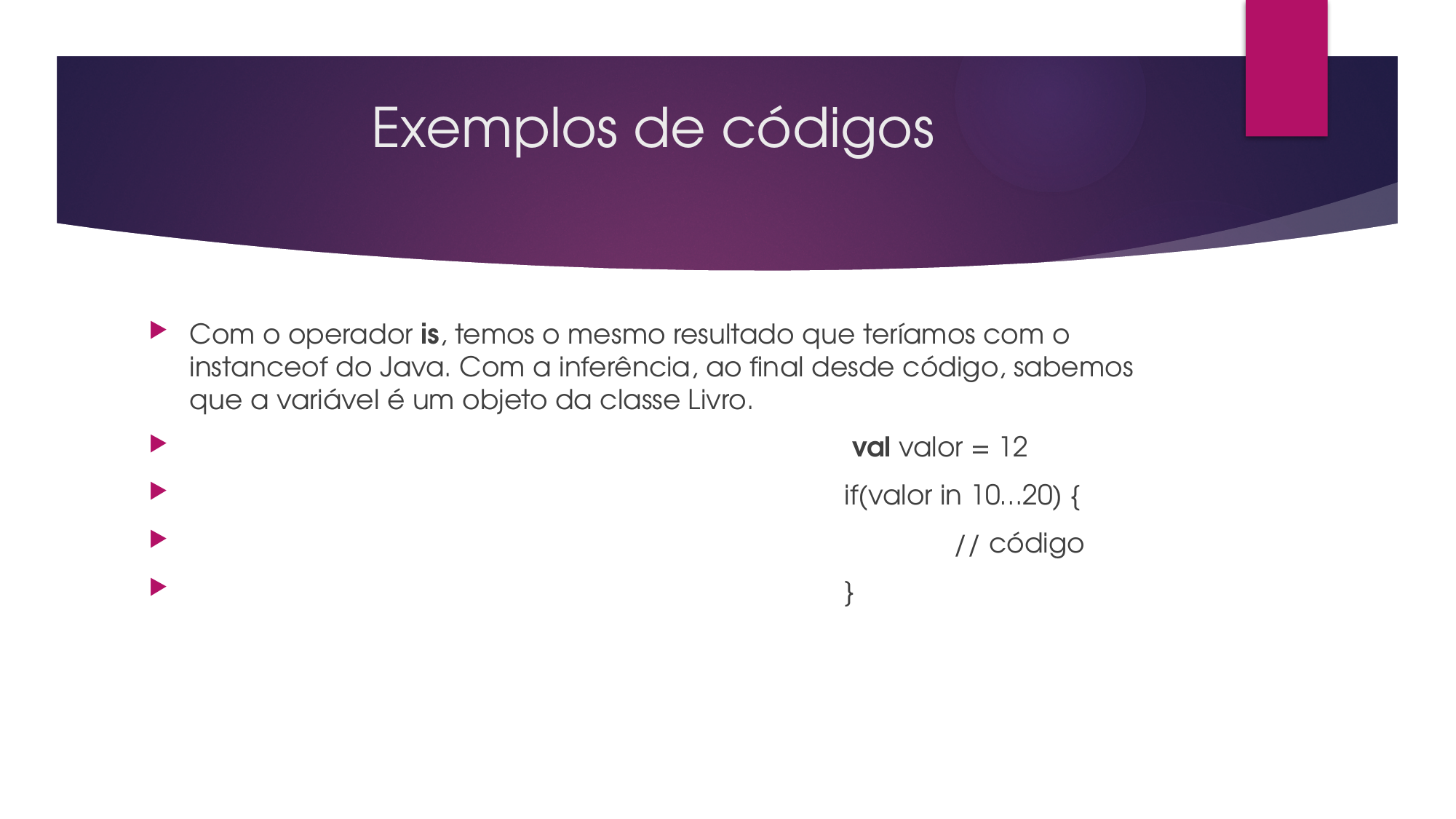

# Exemplos de códigos
Com o operador is, temos o mesmo resultado que teríamos com o instanceof do Java. Com a inferência, ao final desde código, sabemos que a variável é um objeto da classe Livro.
						 val valor = 12
 						if(valor in 10…20) {
 							// código
 						}